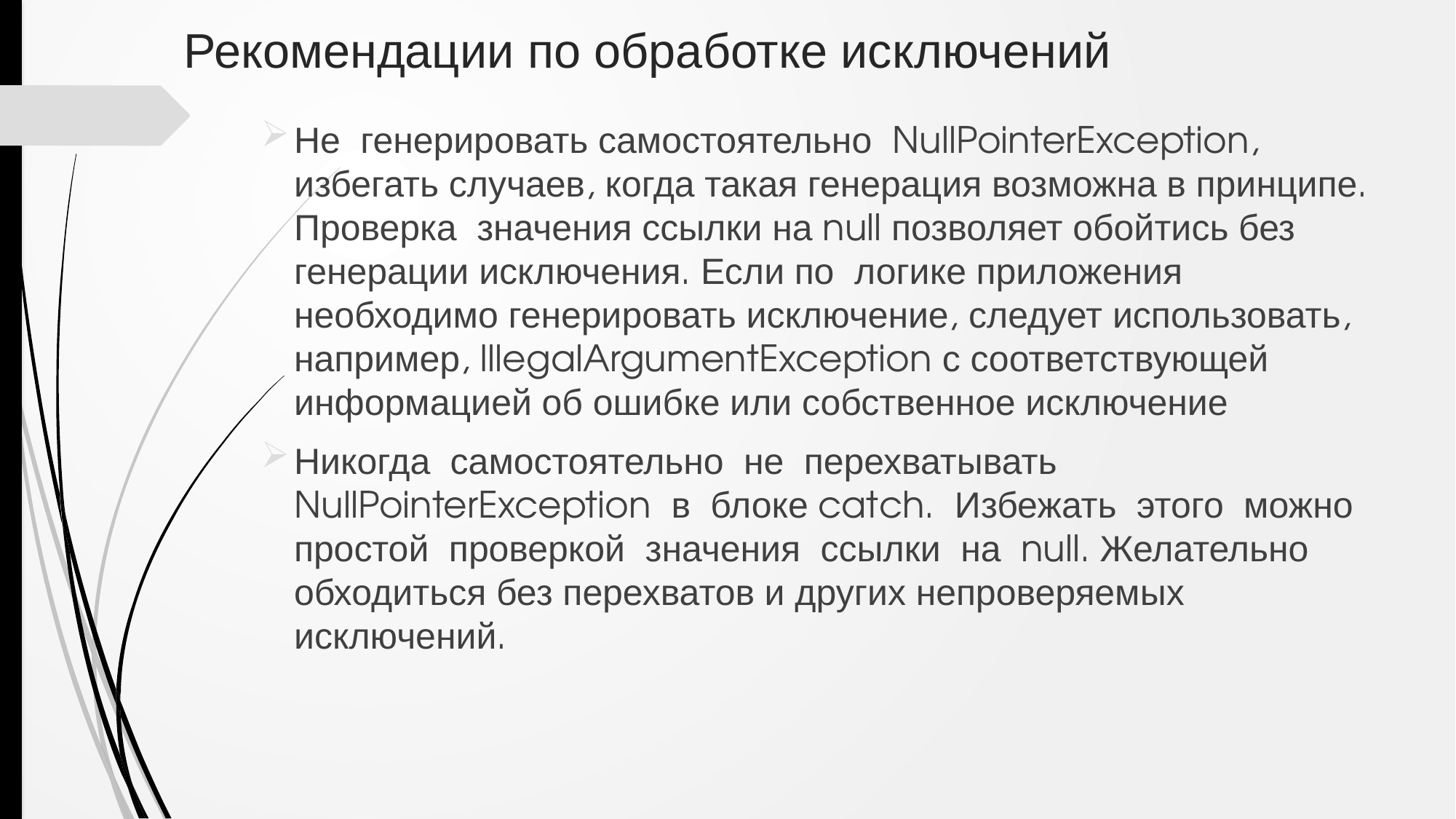

# Рекомендации по обработке исключений
Не  генерировать самостоятельно  NullPointerException,  избегать случаев, когда такая генерация возможна в принципе. Проверка  значения ссылки на null позволяет обойтись без генерации исключения. Если по  логике приложения необходимо генерировать исключение, следует использовать, например, IllegalArgumentException с соответствующей информацией об ошибке или собственное исключение
Никогда  самостоятельно  не  перехватывать  NullPointerException  в  блоке catch.  Избежать  этого  можно  простой  проверкой  значения  ссылки  на  null. Желательно обходиться без перехватов и других непроверяемых исключений.